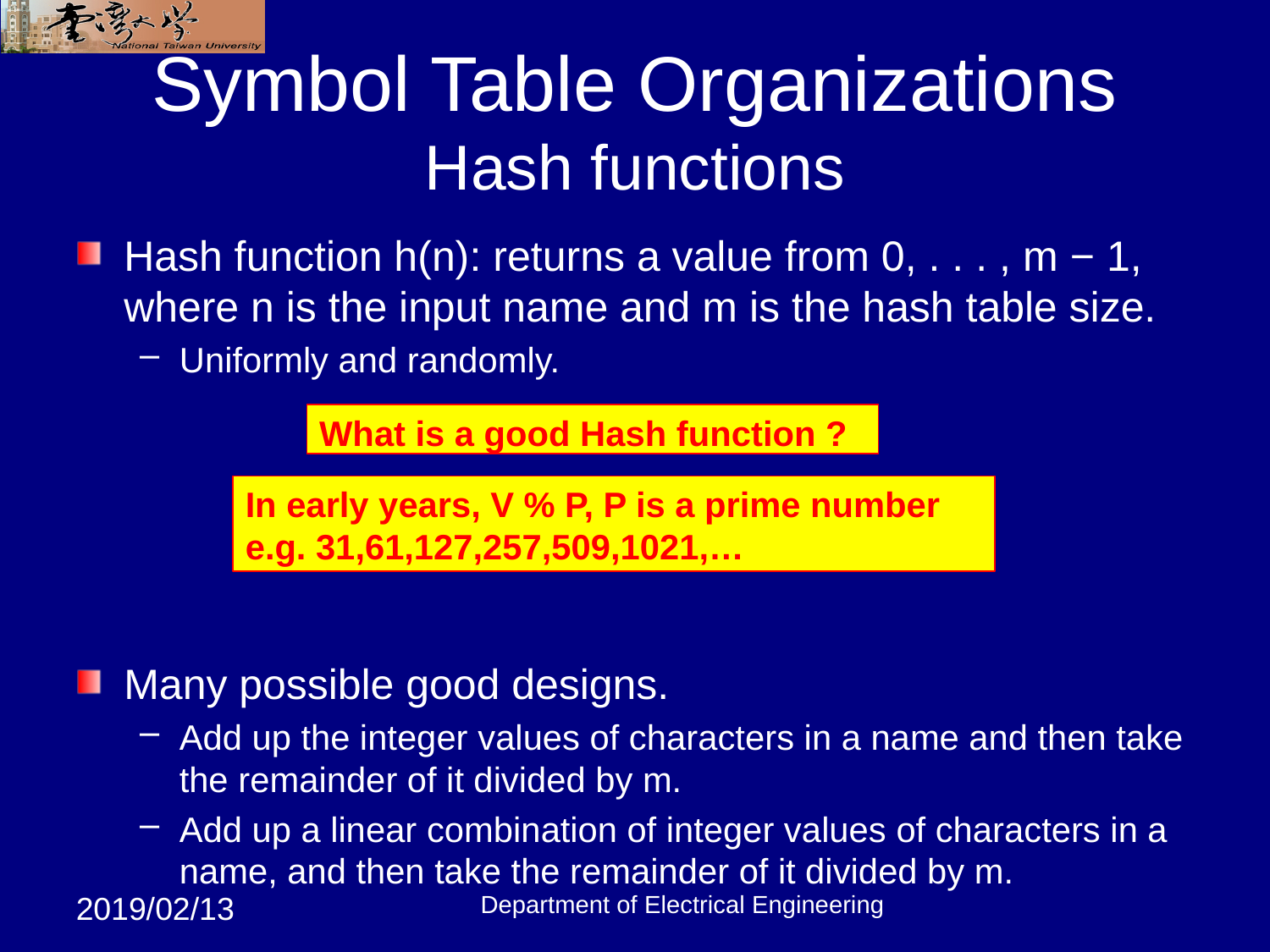

# Symbol Table Organizations Hash functions
Hash function h(n): returns a value from 0, . . . , m − 1, where n is the input name and m is the hash table size.
Uniformly and randomly.

Many possible good designs.
Add up the integer values of characters in a name and then take the remainder of it divided by m.
Add up a linear combination of integer values of characters in a name, and then take the remainder of it divided by m.
What is a good Hash function ?
In early years, V % P, P is a prime number
e.g. 31,61,127,257,509,1021,…
Department of Electrical Engineering